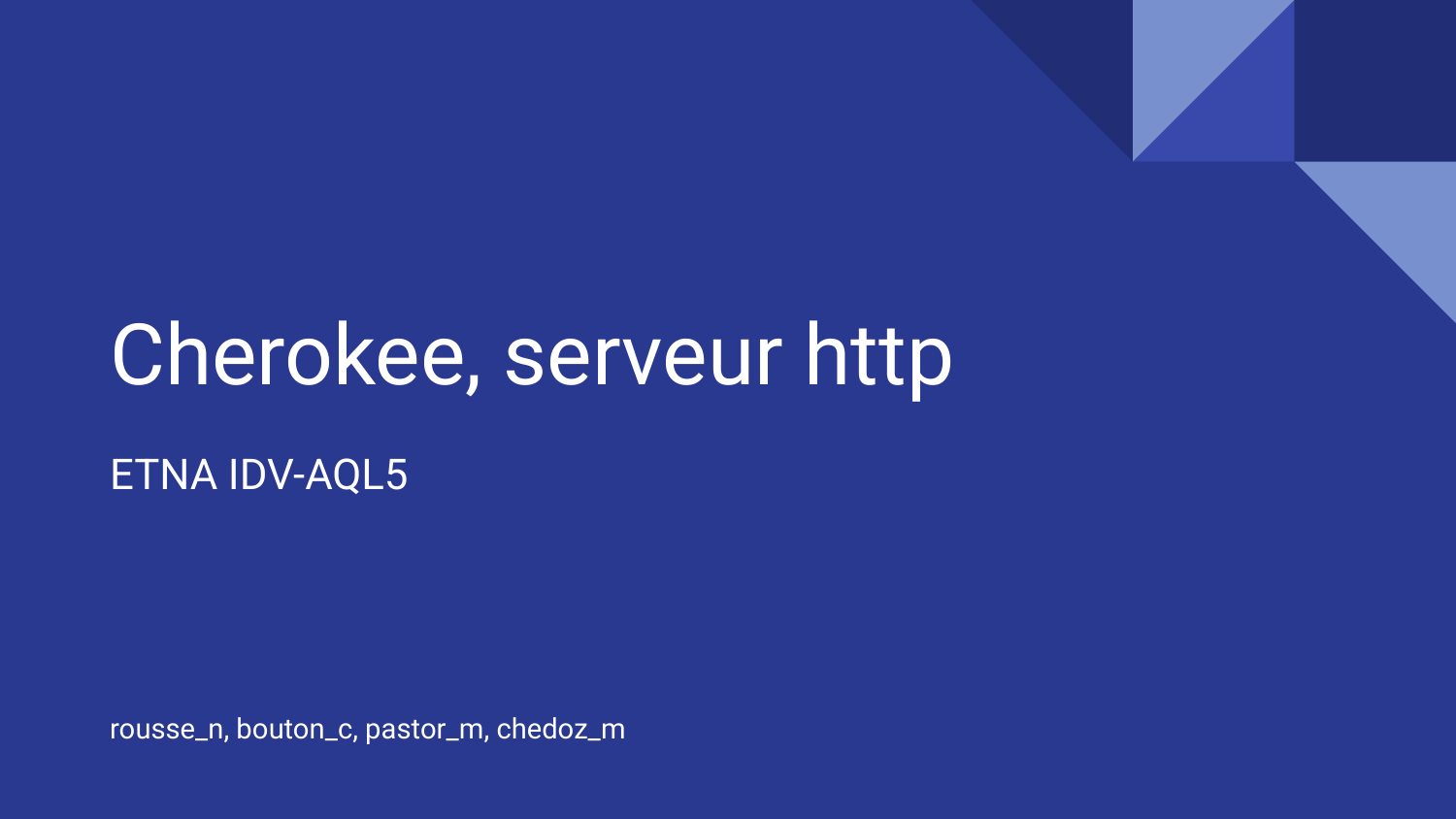

# Cherokee, serveur http
ETNA IDV-AQL5

rousse_n, bouton_c, pastor_m, chedoz_m